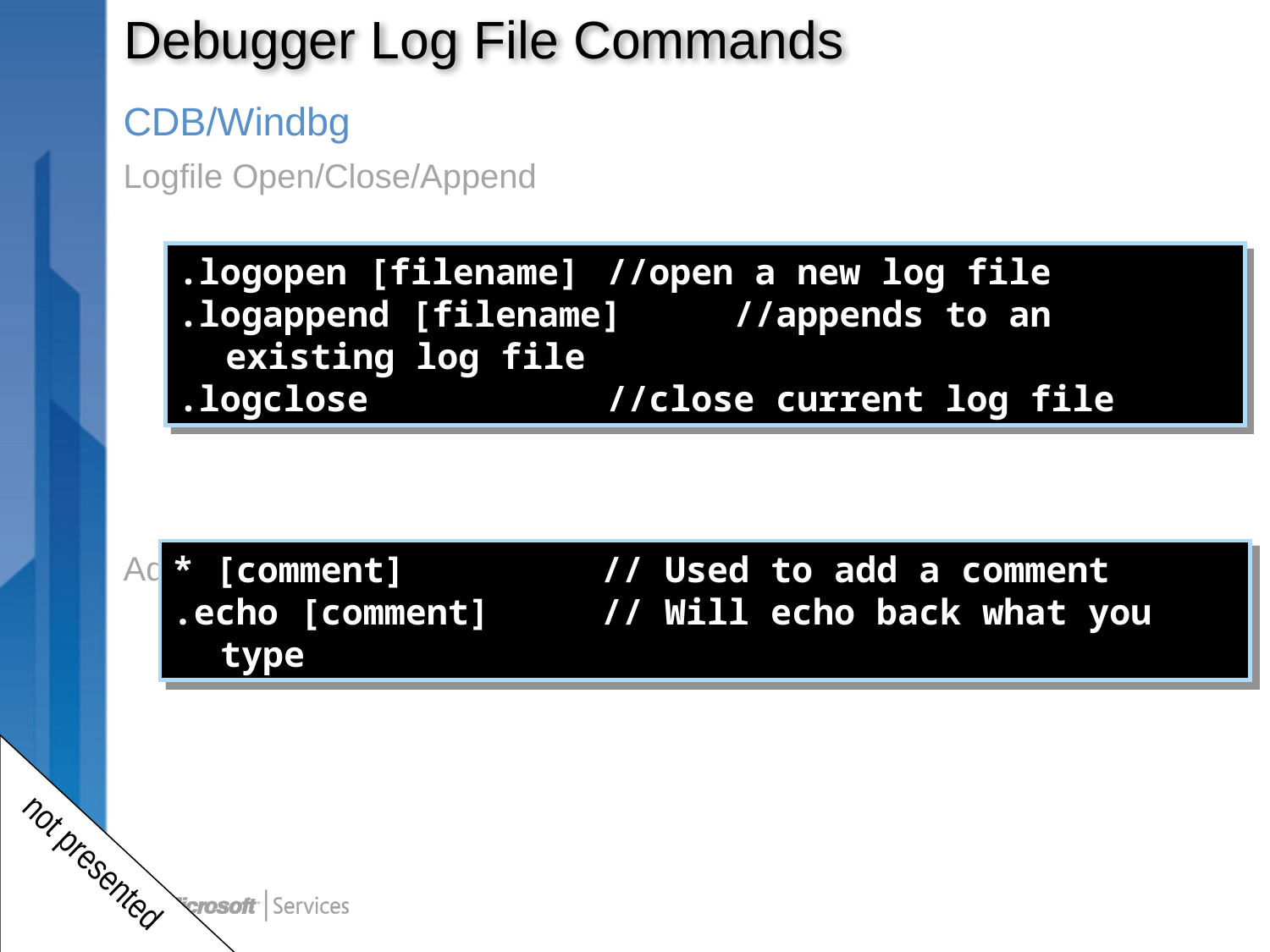

# Debugger Log File Commands
CDB/Windbg
Logfile Open/Close/Append

Add comments

.logopen [filename]	//open a new log file
.logappend [filename]	//appends to an existing log file
.logclose		//close current log file
* [comment]		// Used to add a comment
.echo [comment]	// Will echo back what you type

not presented